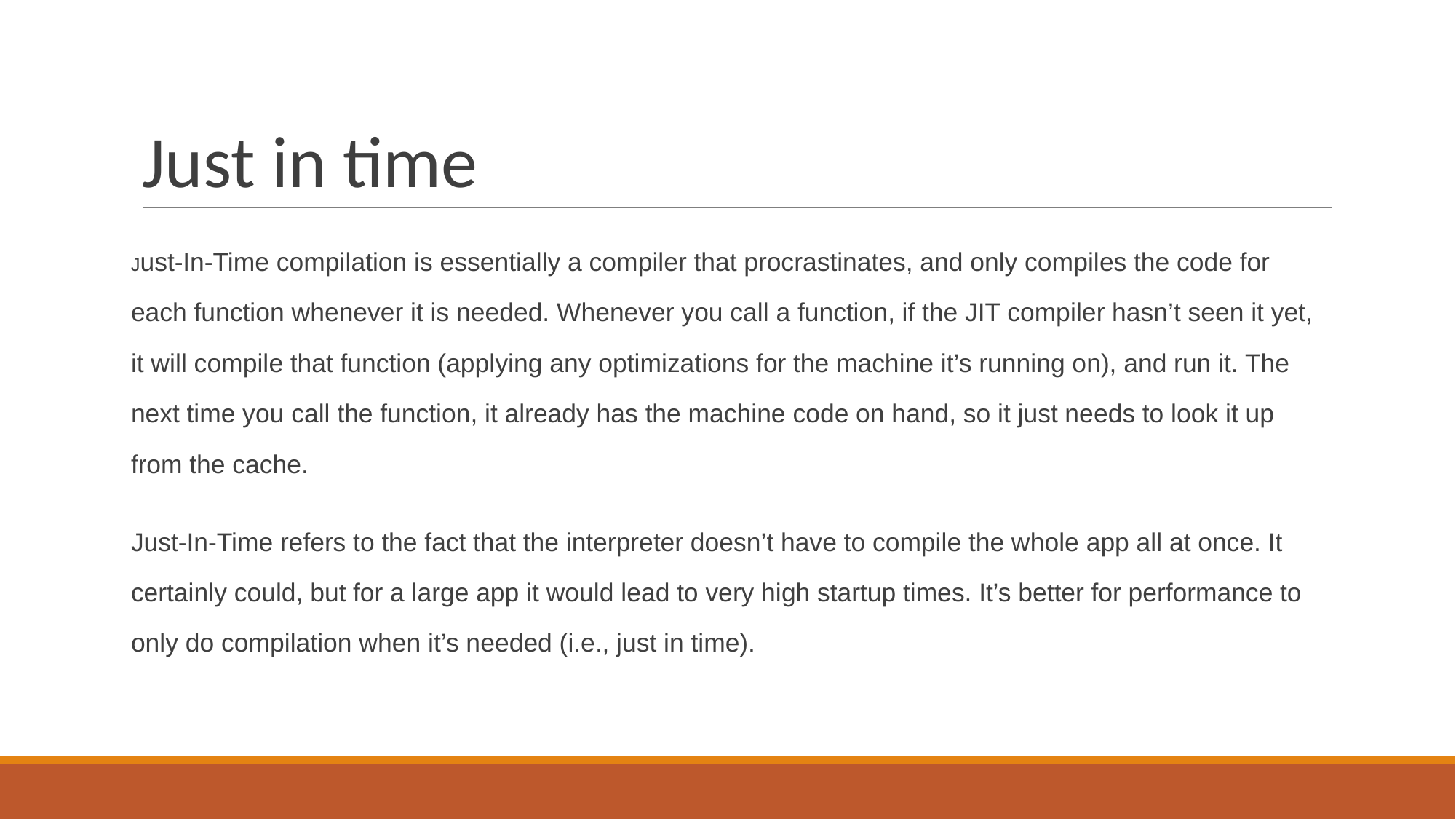

# Just in time
Just-In-Time compilation is essentially a compiler that procrastinates, and only compiles the code for each function whenever it is needed. Whenever you call a function, if the JIT compiler hasn’t seen it yet, it will compile that function (applying any optimizations for the machine it’s running on), and run it. The next time you call the function, it already has the machine code on hand, so it just needs to look it up from the cache.
Just-In-Time refers to the fact that the interpreter doesn’t have to compile the whole app all at once. It certainly could, but for a large app it would lead to very high startup times. It’s better for performance to only do compilation when it’s needed (i.e., just in time).